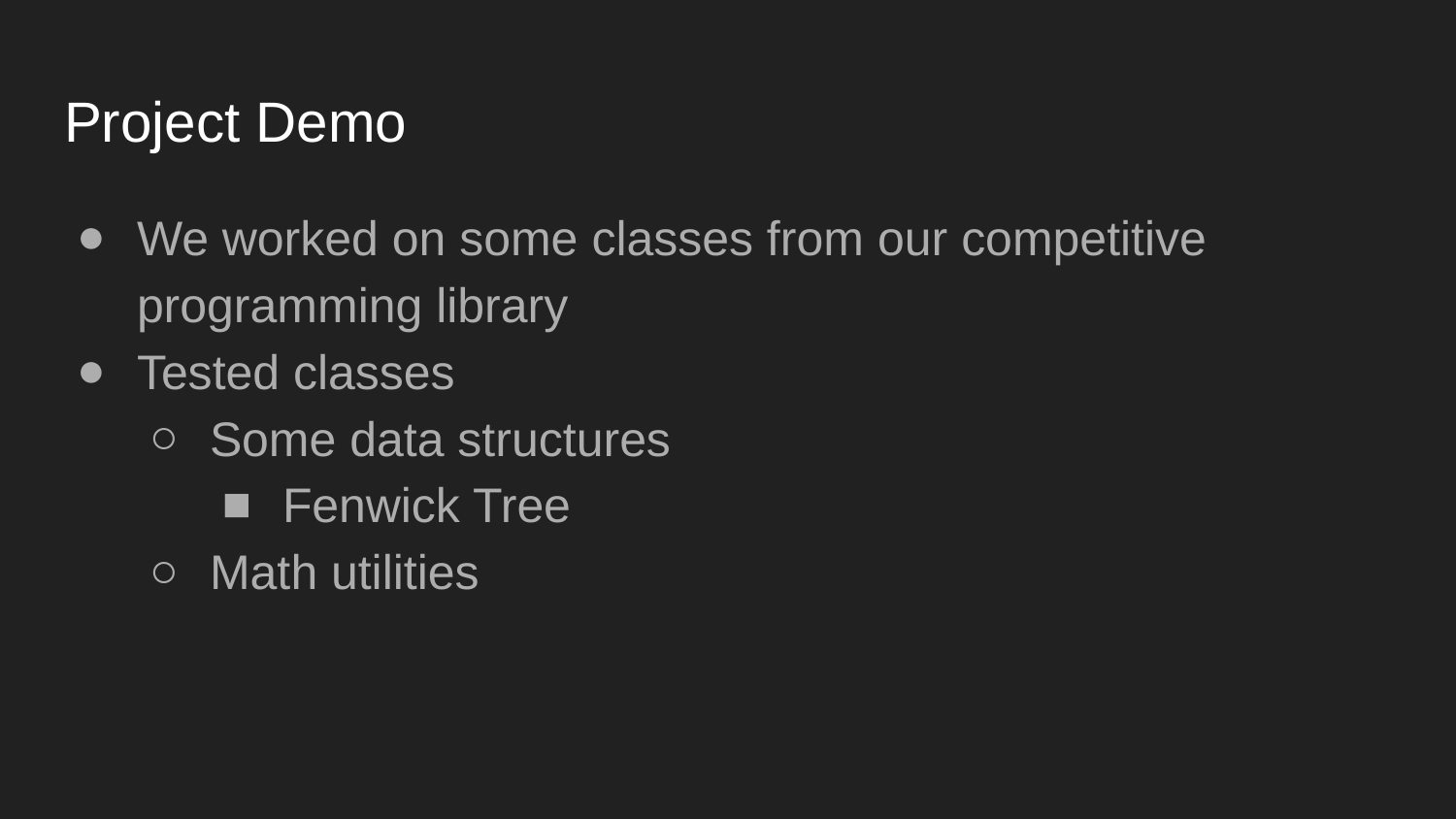

# Project Demo
We worked on some classes from our competitive programming library
Tested classes
Some data structures
Fenwick Tree
Math utilities